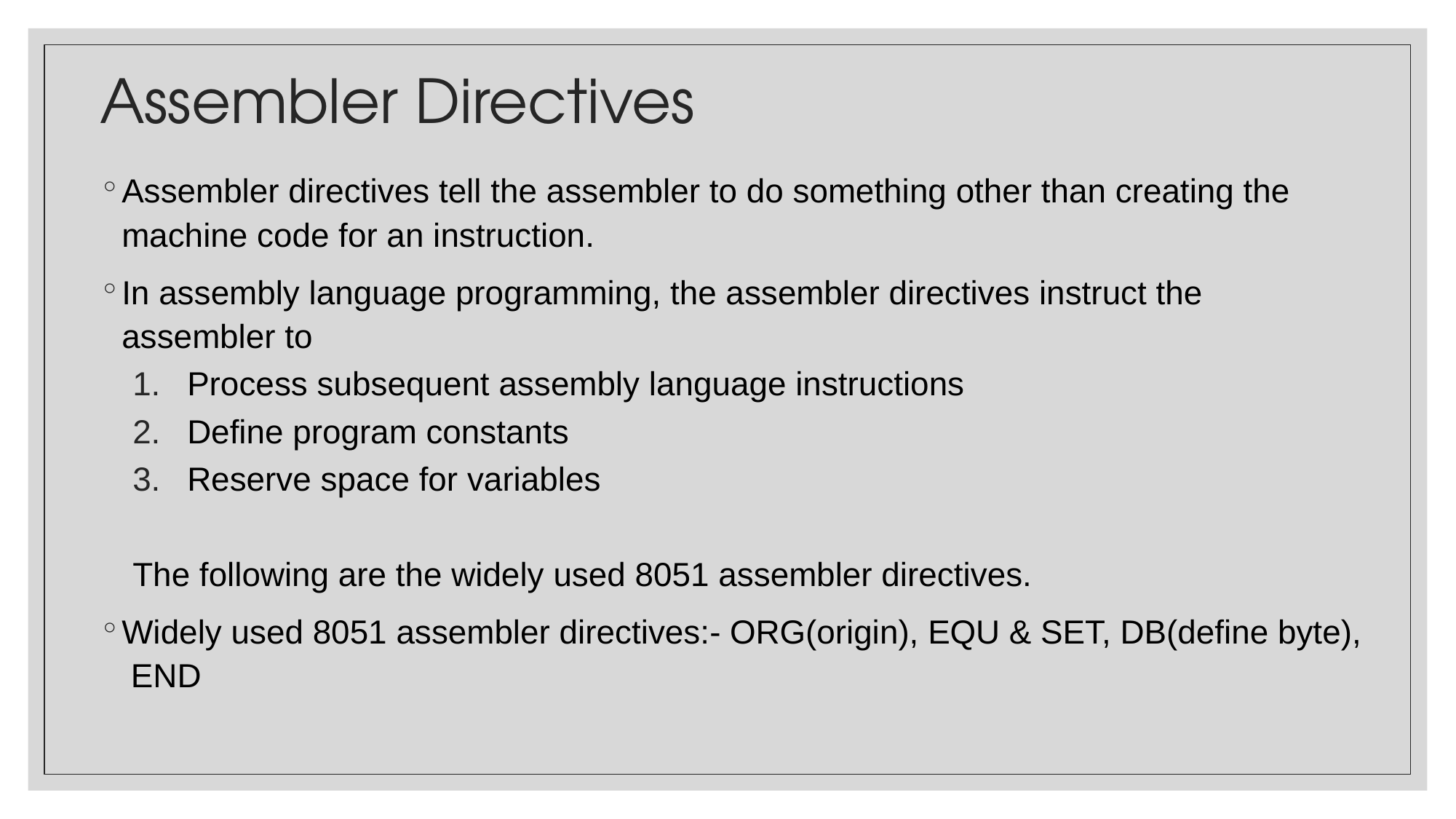

# Assembler Directives
Assembler directives tell the assembler to do something other than creating the machine code for an instruction.
In assembly language programming, the assembler directives instruct the assembler to
Process subsequent assembly language instructions
Define program constants
Reserve space for variables

The following are the widely used 8051 assembler directives.
Widely used 8051 assembler directives:- ORG(origin), EQU & SET, DB(define byte),  END